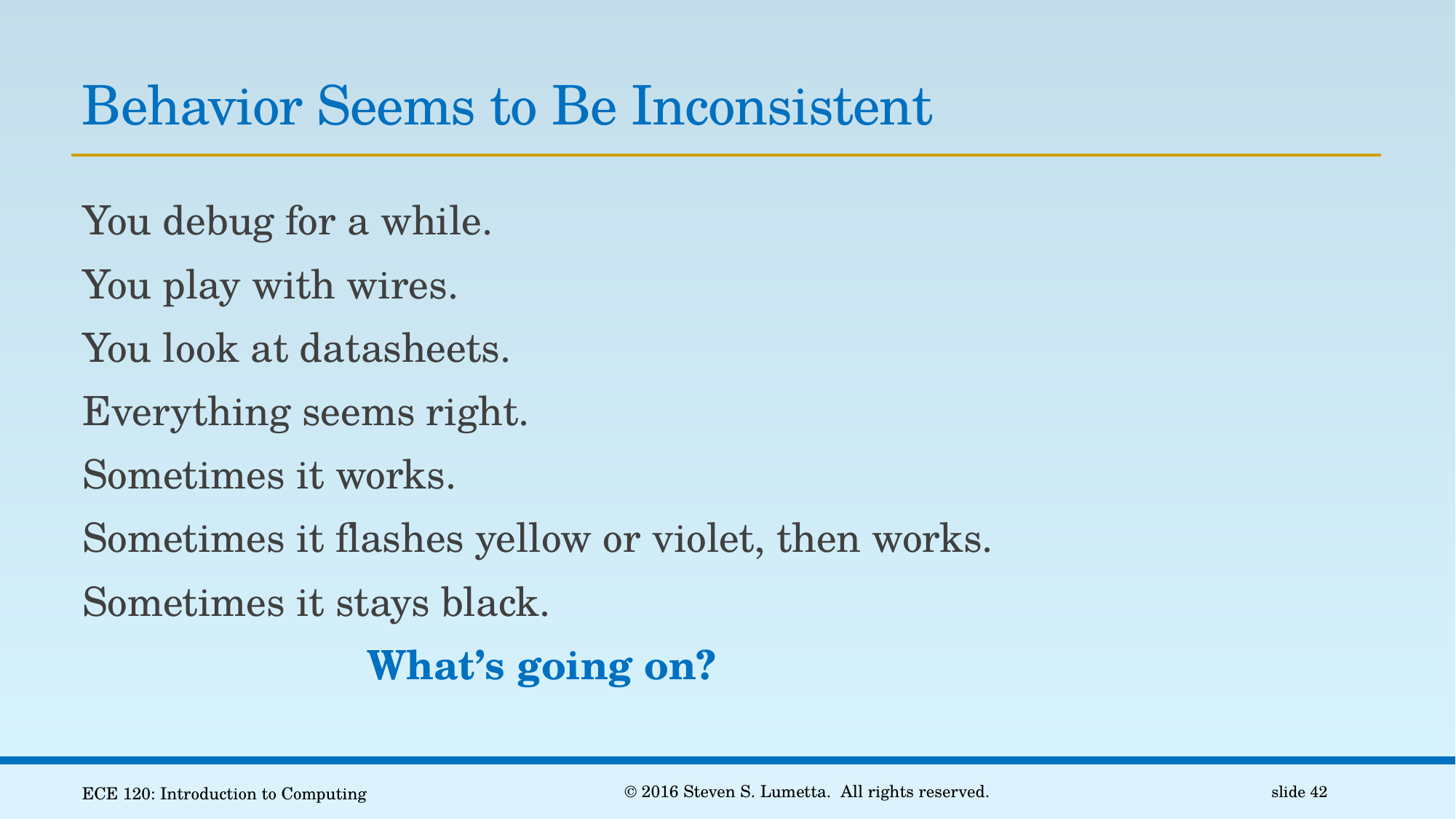

# Behavior Seems to Be Inconsistent
You debug for a while.
You play with wires.
You look at datasheets.
Everything seems right.
Sometimes it works.
Sometimes it flashes yellow or violet, then works.
Sometimes it stays black.
What’s going on?
ECE 120: Introduction to Computing
© 2016 Steven S. Lumetta.  All rights reserved.
slide 42